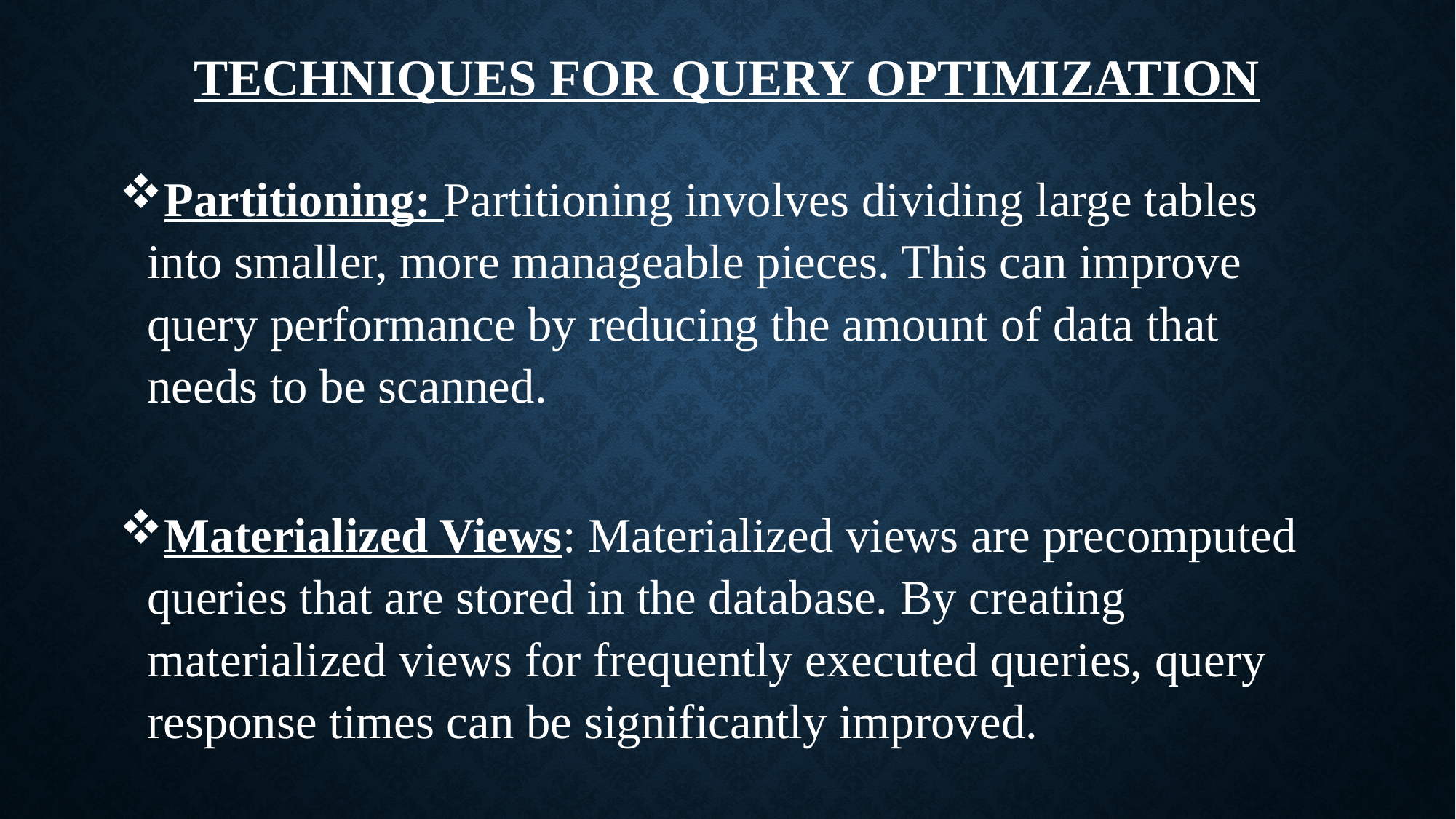

# TECHNIQUES FOR QUERY OPTIMIZATION
Partitioning: Partitioning involves dividing large tables into smaller, more manageable pieces. This can improve query performance by reducing the amount of data that needs to be scanned.

Materialized Views: Materialized views are precomputed queries that are stored in the database. By creating materialized views for frequently executed queries, query response times can be significantly improved.